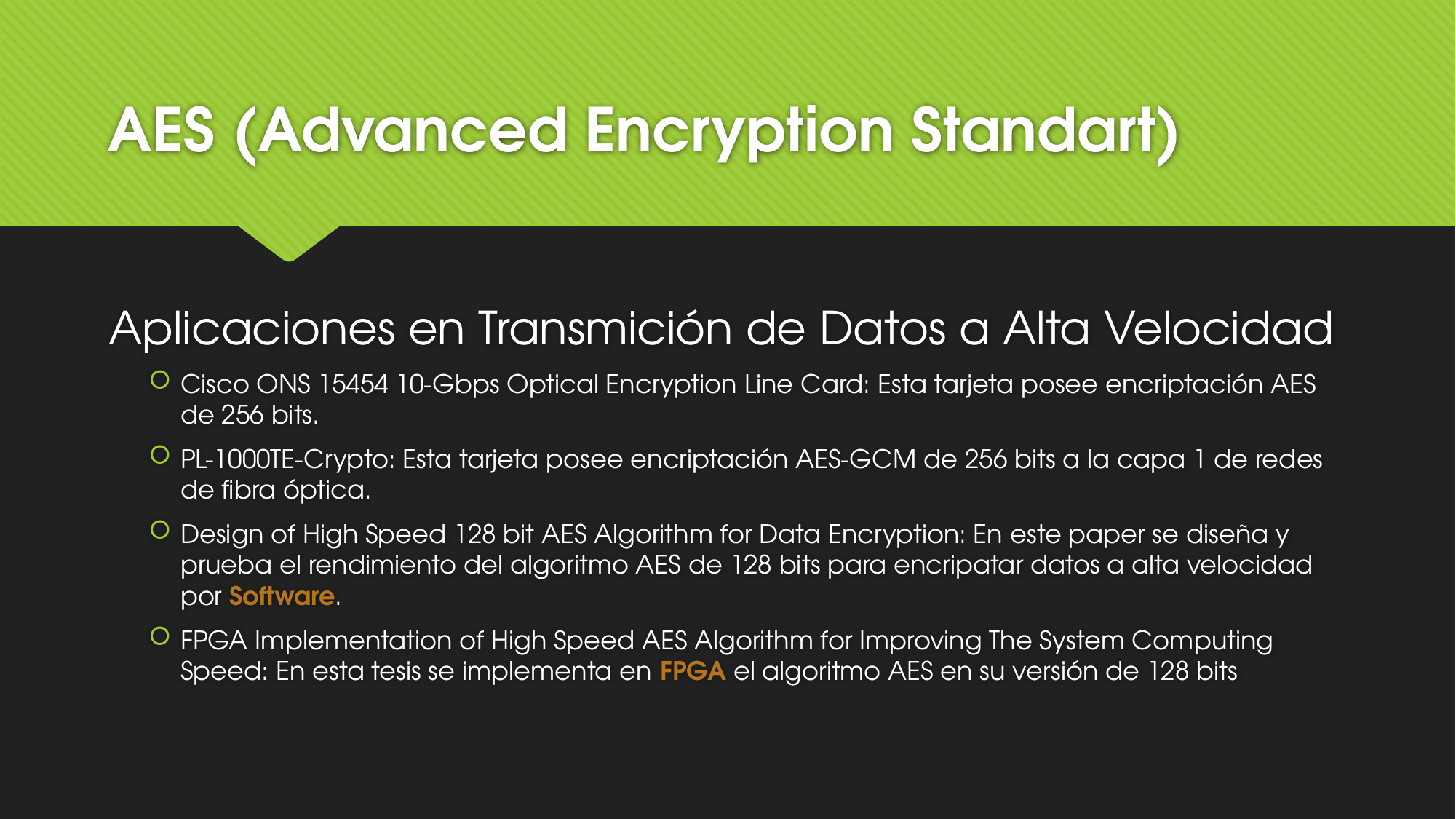

# AES (Advanced Encryption Standart)
Aplicaciones en Transmición de Datos a Alta Velocidad
Cisco ONS 15454 10-Gbps Optical Encryption Line Card: Esta tarjeta posee encriptación AES de 256 bits.
PL-1000TE-Crypto: Esta tarjeta posee encriptación AES-GCM de 256 bits a la capa 1 de redes de fibra óptica.
Design of High Speed 128 bit AES Algorithm for Data Encryption: En este paper se diseña y prueba el rendimiento del algoritmo AES de 128 bits para encripatar datos a alta velocidad por Software.
FPGA Implementation of High Speed AES Algorithm for Improving The System Computing Speed: En esta tesis se implementa en FPGA el algoritmo AES en su versión de 128 bits